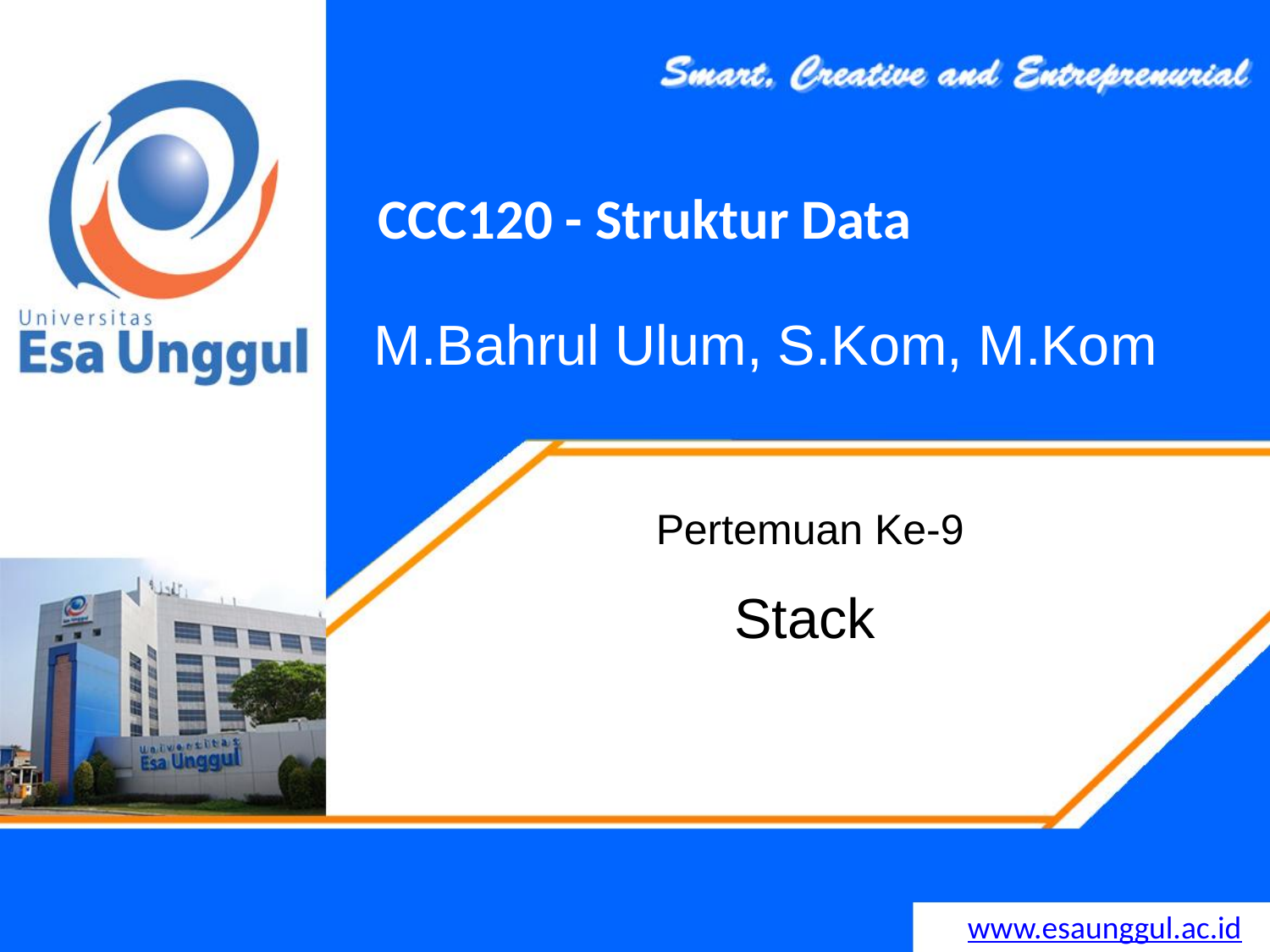

CCC120 - Struktur Data
# M.Bahrul Ulum, S.Kom, M.Kom
Pertemuan Ke-9

Stack